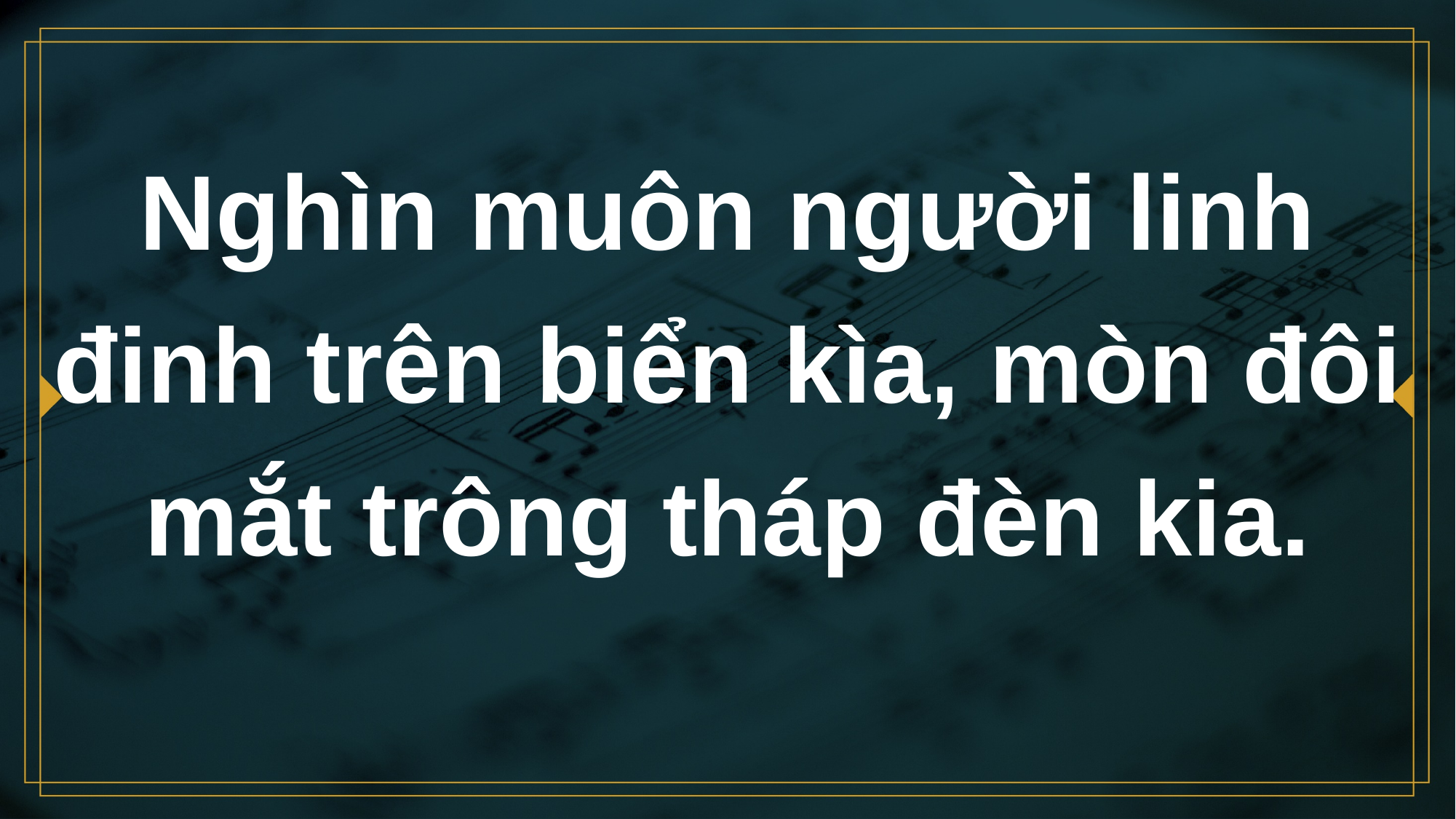

# Nghìn muôn người linh đinh trên biển kìa, mòn đôi mắt trông tháp đèn kia.